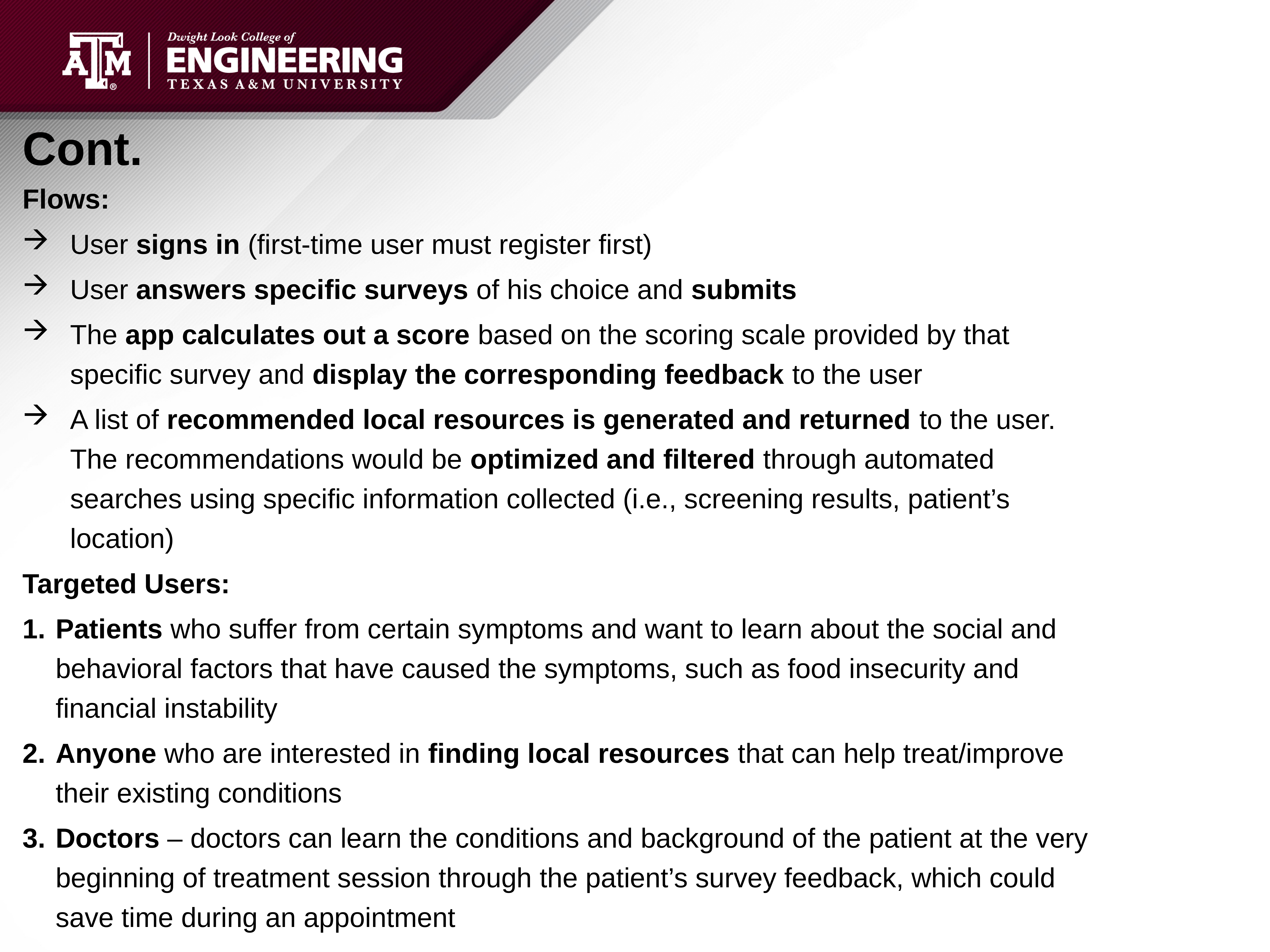

Cont.
Flows:
User signs in (first-time user must register first)
User answers specific surveys of his choice and submits
The app calculates out a score based on the scoring scale provided by that specific survey and display the corresponding feedback to the user
A list of recommended local resources is generated and returned to the user. The recommendations would be optimized and filtered through automated searches using specific information collected (i.e., screening results, patient’s location)
Targeted Users:
Patients who suffer from certain symptoms and want to learn about the social and behavioral factors that have caused the symptoms, such as food insecurity and financial instability
Anyone who are interested in finding local resources that can help treat/improve their existing conditions
Doctors – doctors can learn the conditions and background of the patient at the very beginning of treatment session through the patient’s survey feedback, which could save time during an appointment